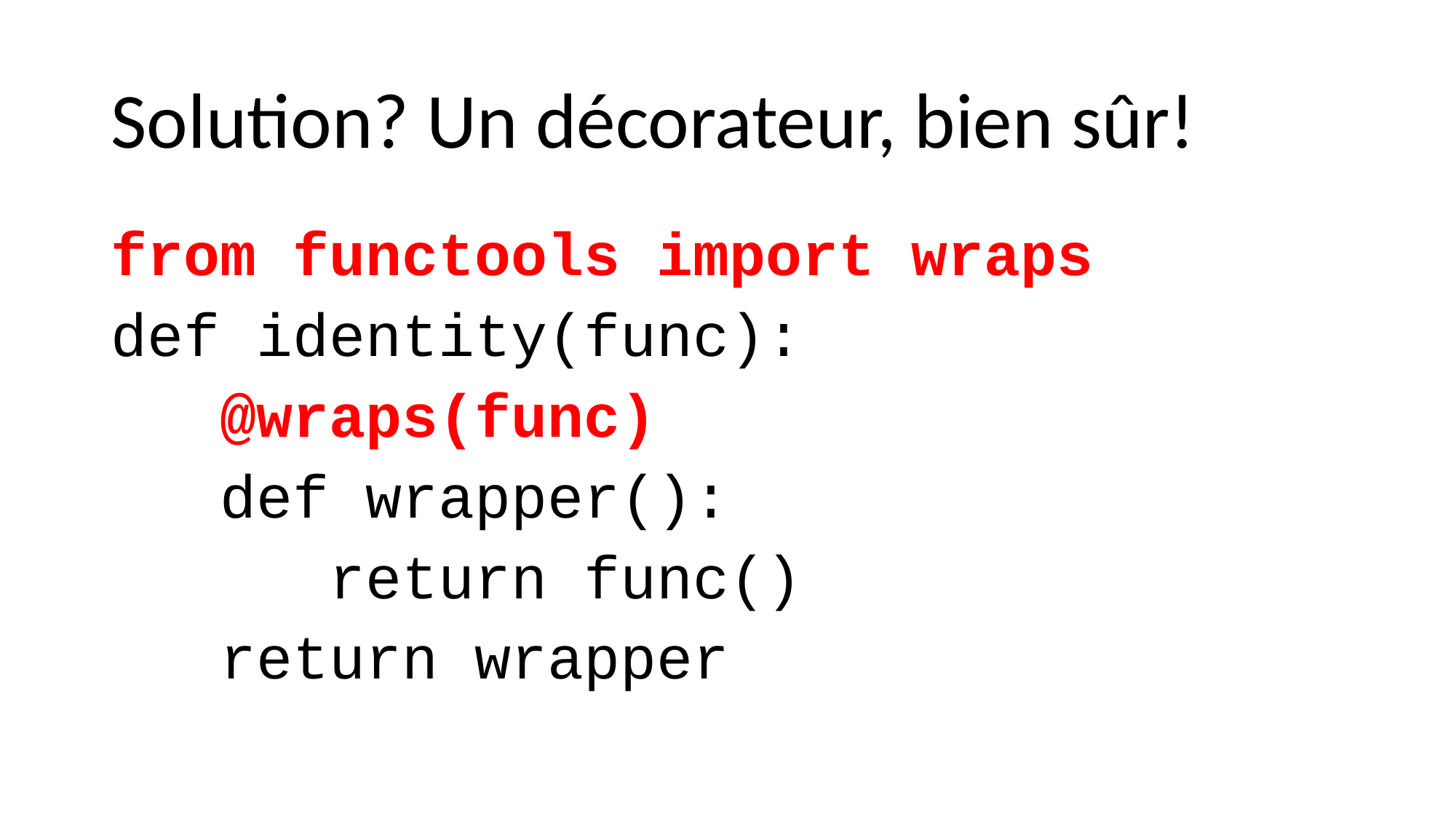

# Solution? Un décorateur, bien sûr!
from functools import wraps
def identity(func):
	@wraps(func)
	def wrapper():
		return func()
	return wrapper